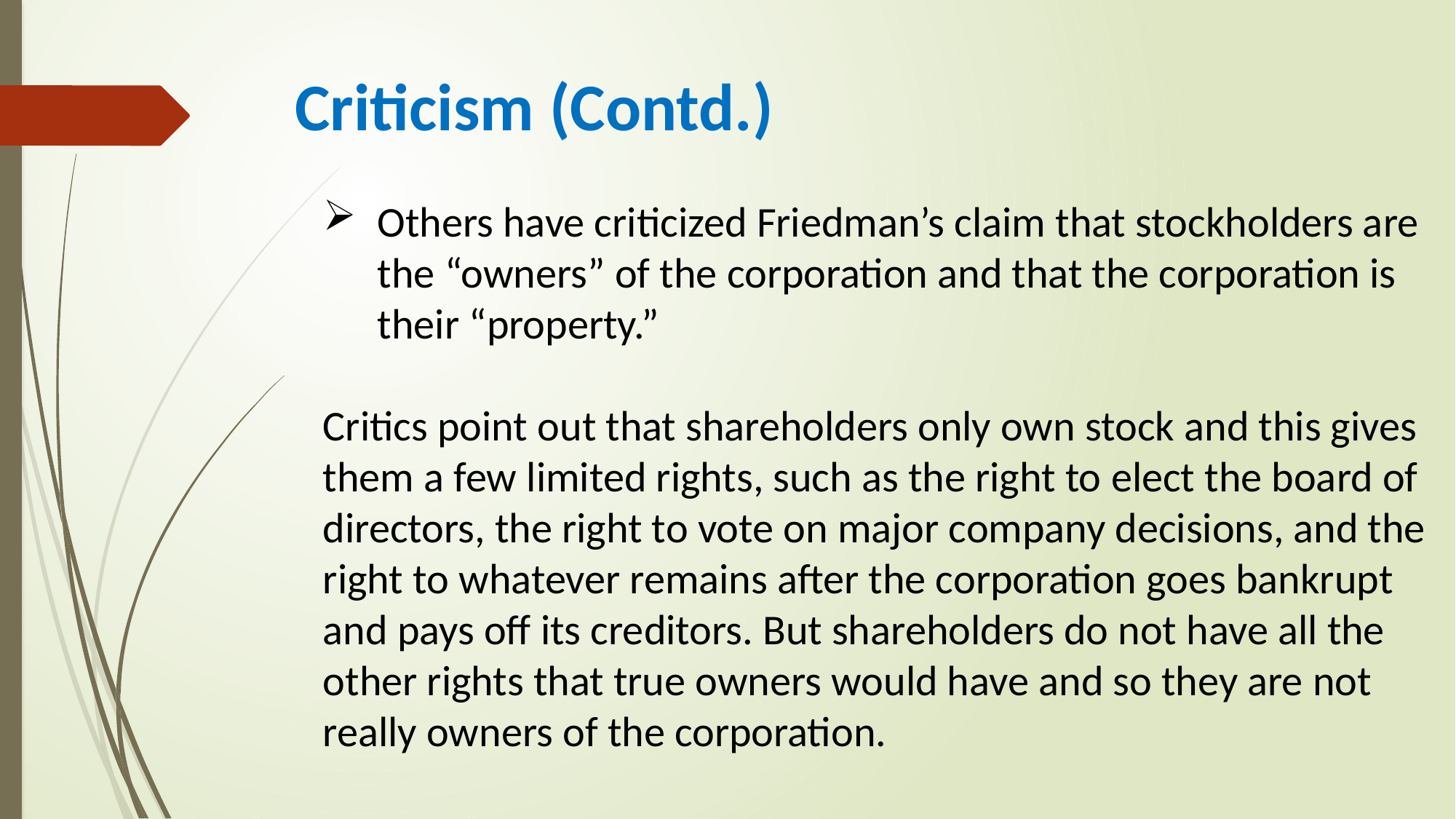

Criticism (Contd.)
Others have criticized Friedman’s claim that stockholders are the “owners” of the corporation and that the corporation is their “property.”

Critics point out that shareholders only own stock and this gives them a few limited rights, such as the right to elect the board of directors, the right to vote on major company decisions, and the right to whatever remains after the corporation goes bankrupt and pays off its creditors. But shareholders do not have all the other rights that true owners would have and so they are not really owners of the corporation.